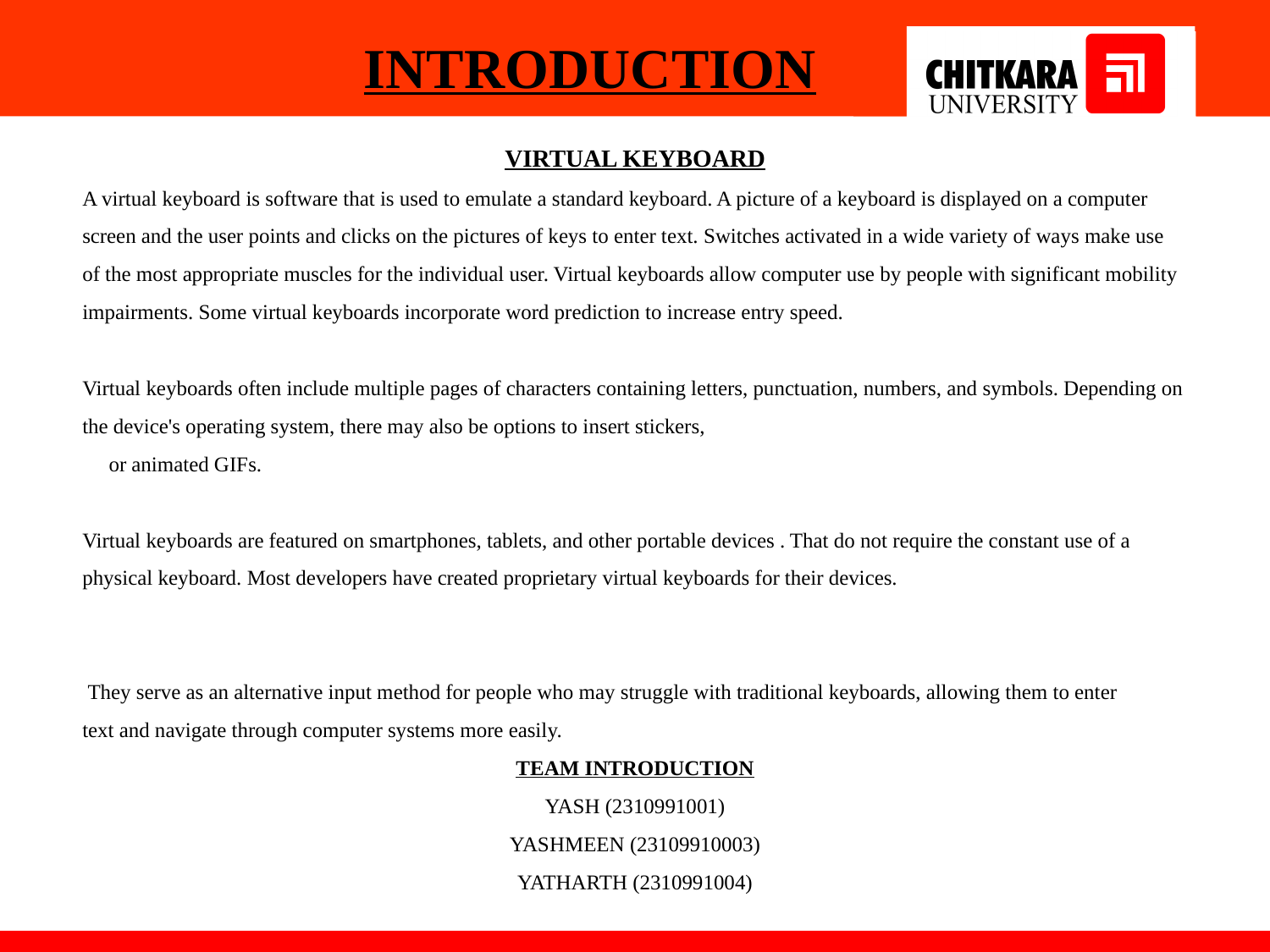

INTRODUCTION
VIRTUAL KEYBOARD
A virtual keyboard is software that is used to emulate a standard keyboard. A picture of a keyboard is displayed on a computer screen and the user points and clicks on the pictures of keys to enter text. Switches activated in a wide variety of ways make use of the most appropriate muscles for the individual user. Virtual keyboards allow computer use by people with significant mobility impairments. Some virtual keyboards incorporate word prediction to increase entry speed.

Virtual keyboards often include multiple pages of characters containing letters, punctuation, numbers, and symbols. Depending on the device's operating system, there may also be options to insert stickers,
     or animated GIFs.

Virtual keyboards are featured on smartphones, tablets, and other portable devices . That do not require the constant use of a physical keyboard. Most developers have created proprietary virtual keyboards for their devices.

 They serve as an alternative input method for people who may struggle with traditional keyboards, allowing them to enter
text and navigate through computer systems more easily.
TEAM INTRODUCTION
YASH (2310991001)
YASHMEEN (23109910003)
YATHARTH (2310991004)